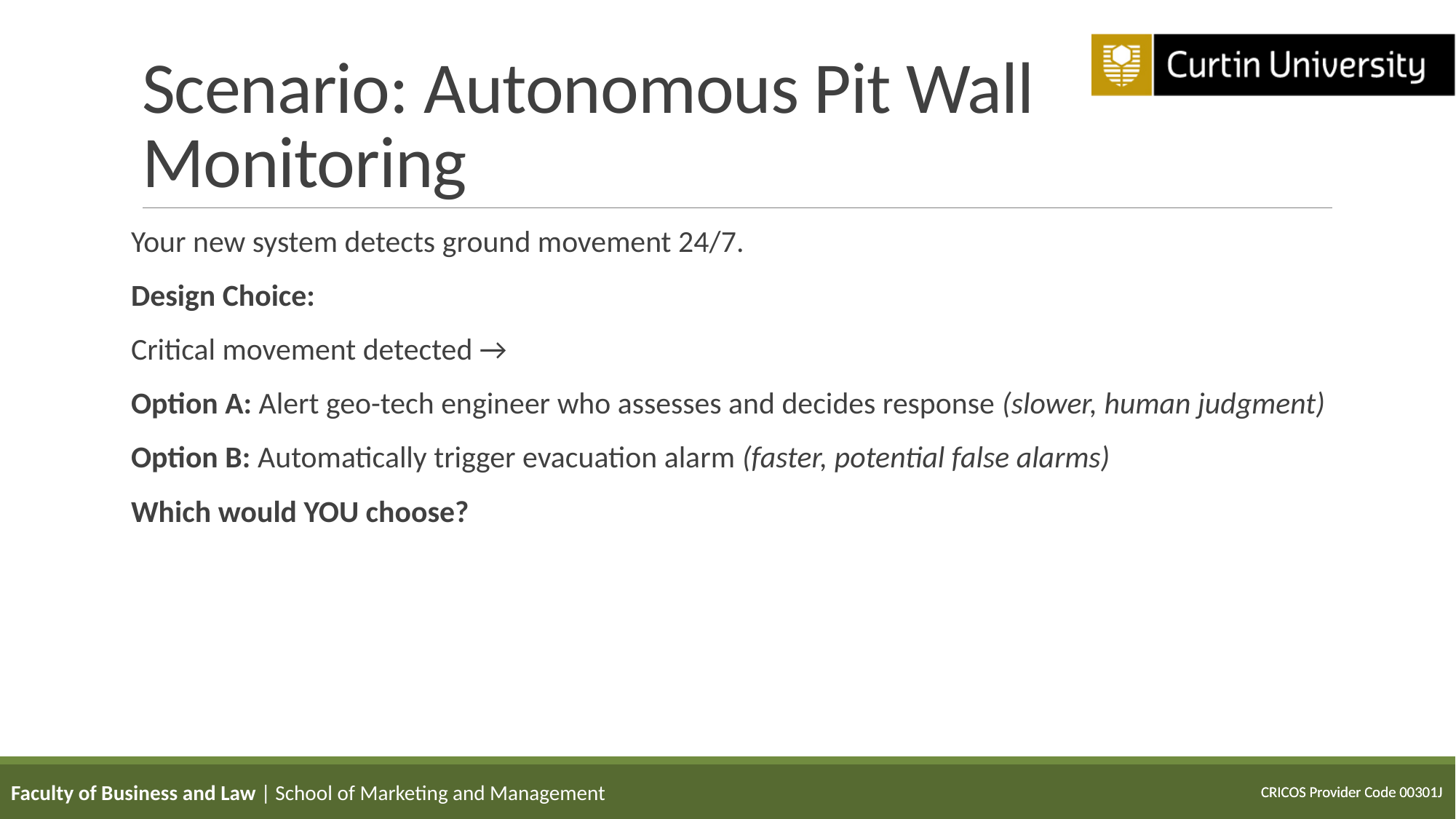

# Scenario: Autonomous Pit Wall Monitoring
Your new system detects ground movement 24/7.
Design Choice:
Critical movement detected →
Option A: Alert geo-tech engineer who assesses and decides response (slower, human judgment)
Option B: Automatically trigger evacuation alarm (faster, potential false alarms)
Which would YOU choose?
Faculty of Business and Law | School of Marketing and Management